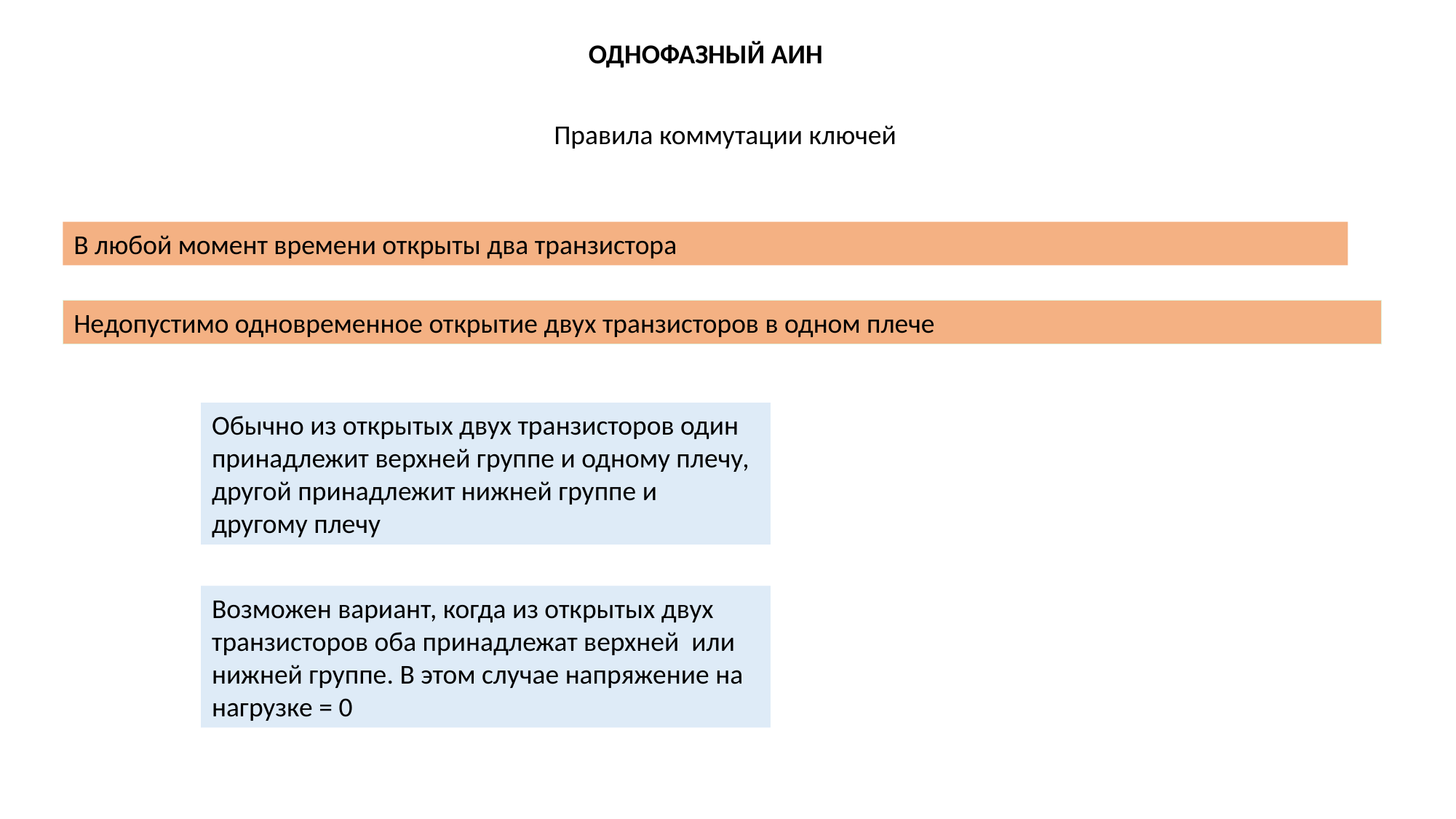

ОДНОФАЗНЫЙ АИН
Правила коммутации ключей
В любой момент времени открыты два транзистора
Недопустимо одновременное открытие двух транзисторов в одном плече
Обычно из открытых двух транзисторов один принадлежит верхней группе и одному плечу, другой принадлежит нижней группе и другому плечу
Возможен вариант, когда из открытых двух транзисторов оба принадлежат верхней  или нижней группе. В этом случае напряжение на нагрузке = 0